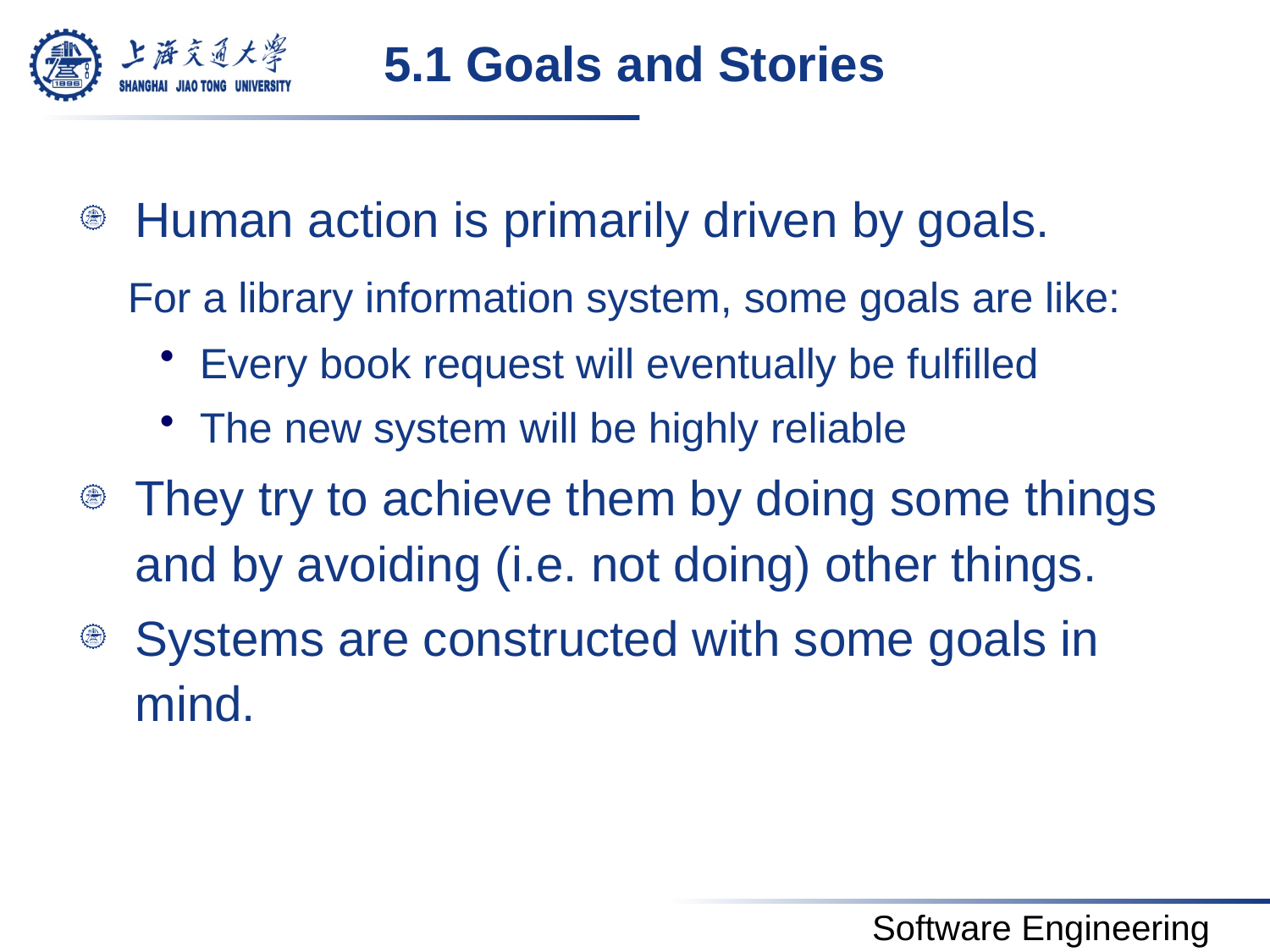

# 5.1 Goals and Stories
Human action is primarily driven by goals.
    For a library information system, some goals are like:
Every book request will eventually be fulfilled
The new system will be highly reliable
They try to achieve them by doing some things and by avoiding (i.e. not doing) other things.
Systems are constructed with some goals in mind.